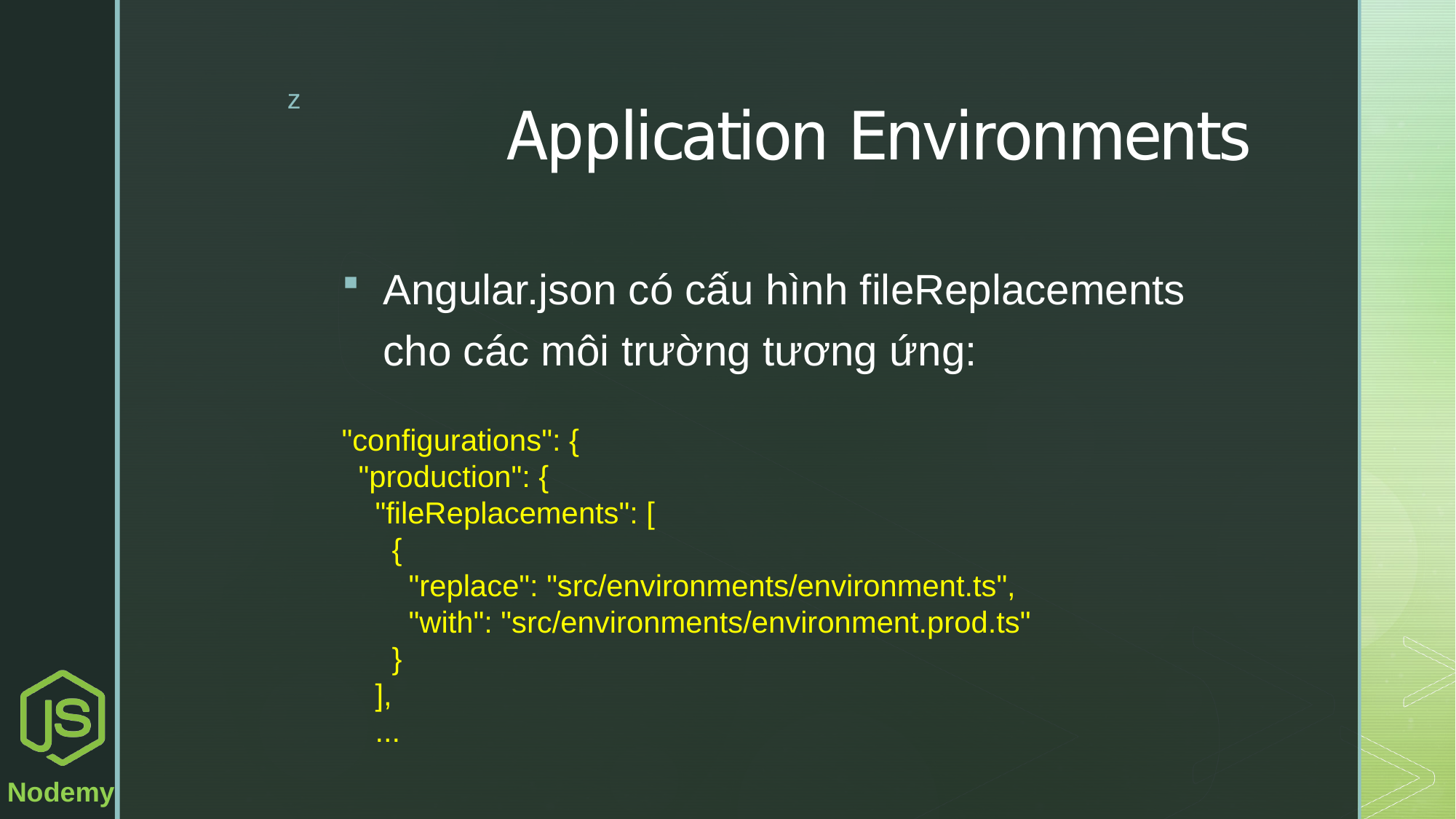

# Application Environments
Angular.json có cấu hình fileReplacements  cho các môi trường tương ứng:

"configurations": {
  "production": {
    "fileReplacements": [
      {
        "replace": "src/environments/environment.ts",
        "with": "src/environments/environment.prod.ts"
      }
    ],
    ...